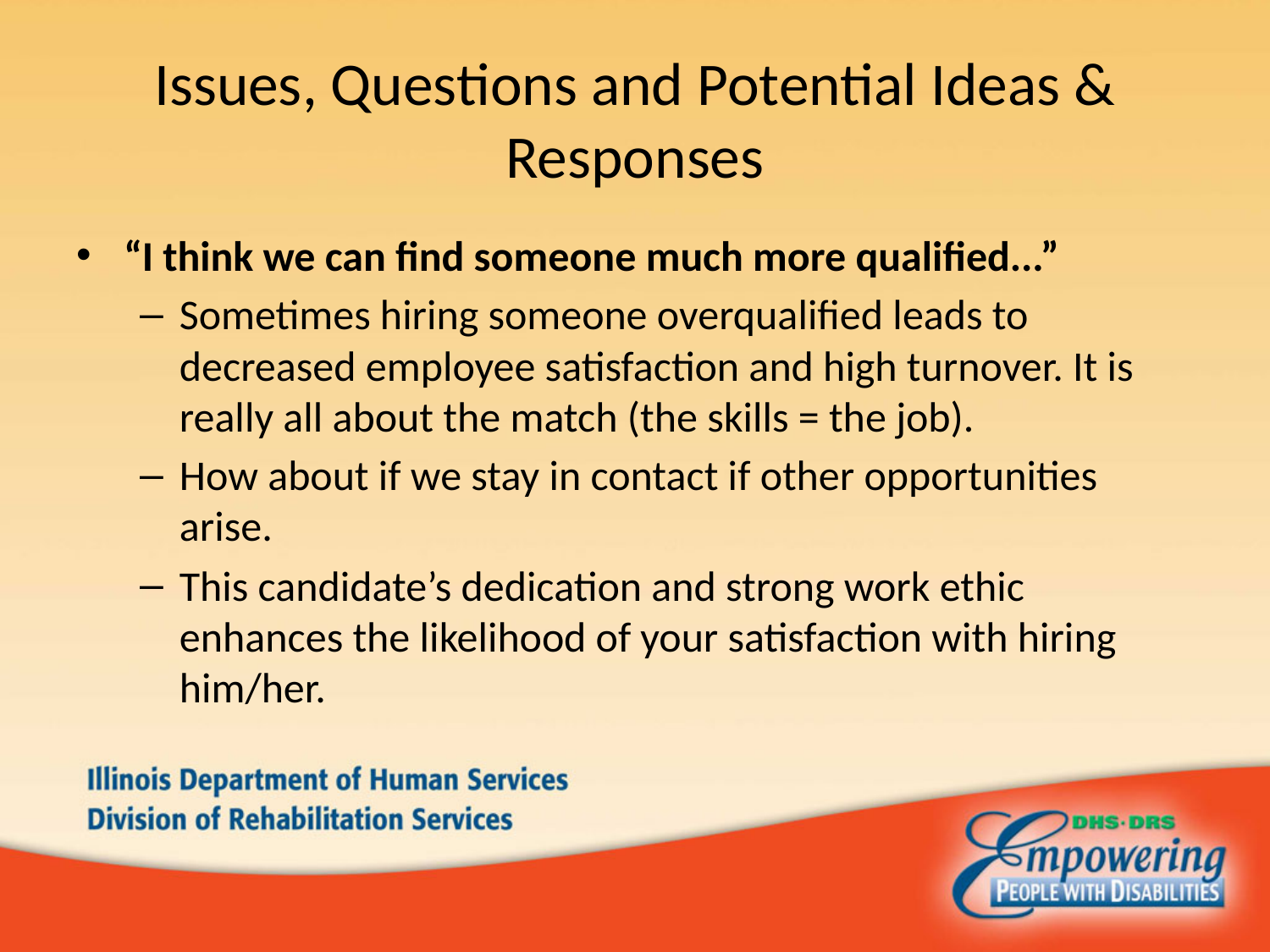

# Issues, Questions and Potential Ideas & Responses
“I think we can find someone much more qualified...”
Sometimes hiring someone overqualified leads to decreased employee satisfaction and high turnover. It is really all about the match (the skills = the job).
How about if we stay in contact if other opportunities arise.
This candidate’s dedication and strong work ethic enhances the likelihood of your satisfaction with hiring him/her.